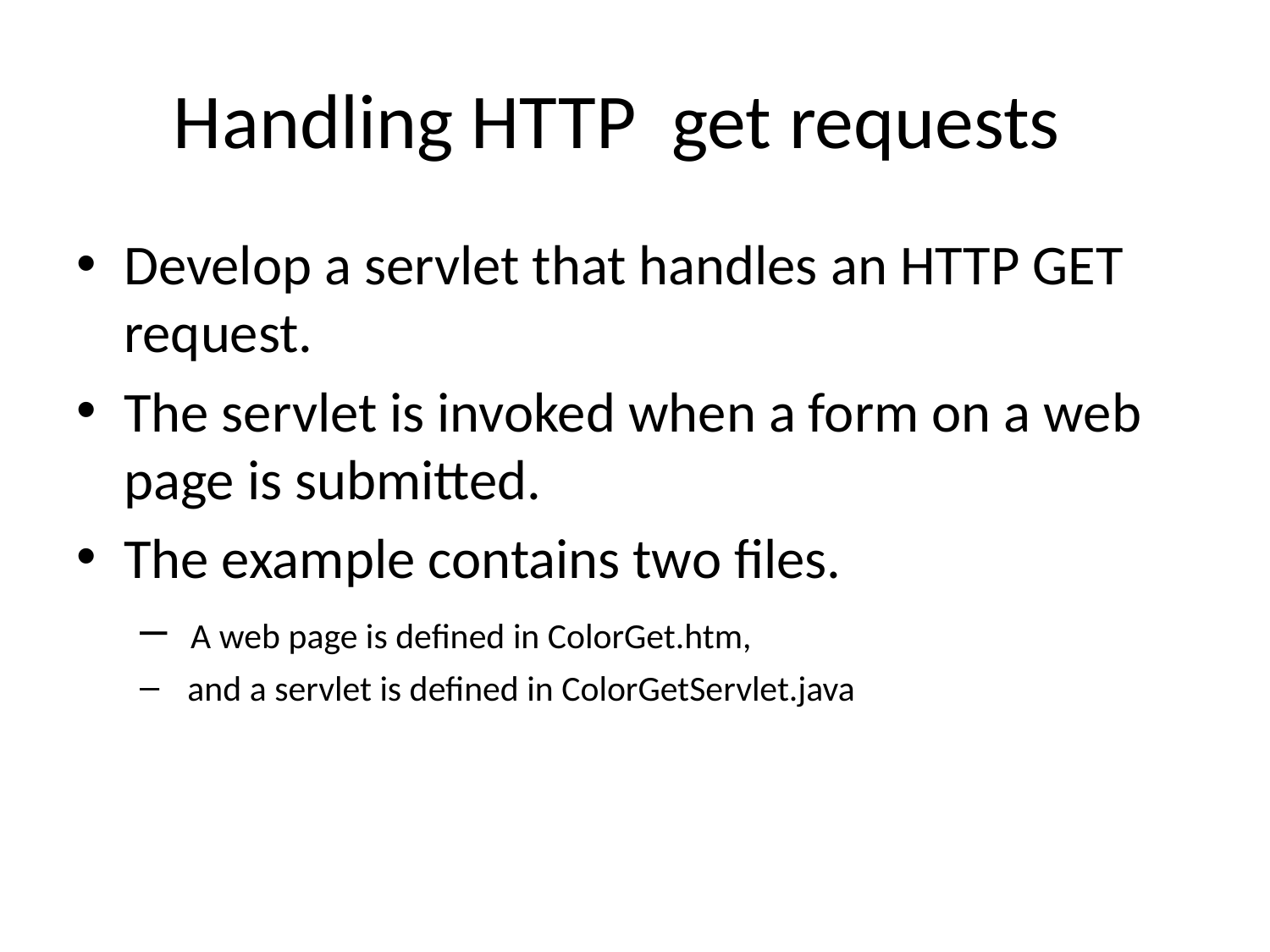

# Handling HTTP  get requests
Develop a servlet that handles an HTTP GET request.
The servlet is invoked when a form on a web page is submitted.
The example contains two files.
 A web page is defined in ColorGet.htm,
 and a servlet is defined in ColorGetServlet.java